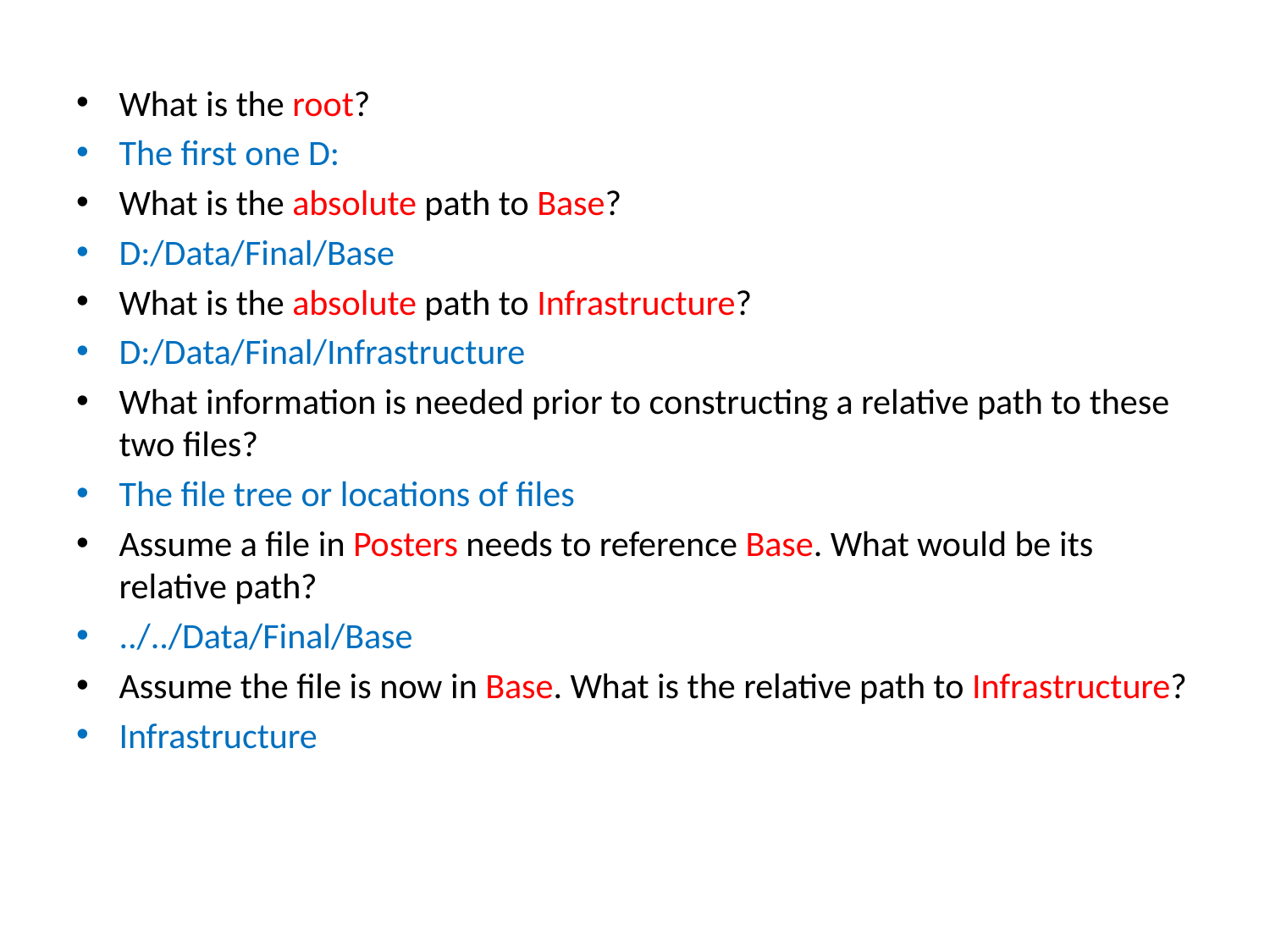

What is the root?
The first one D:
What is the absolute path to Base?
D:/Data/Final/Base
What is the absolute path to Infrastructure?
D:/Data/Final/Infrastructure
What information is needed prior to constructing a relative path to these two files?
The file tree or locations of files
Assume a file in Posters needs to reference Base. What would be its relative path?
../../Data/Final/Base
Assume the file is now in Base. What is the relative path to Infrastructure?
Infrastructure